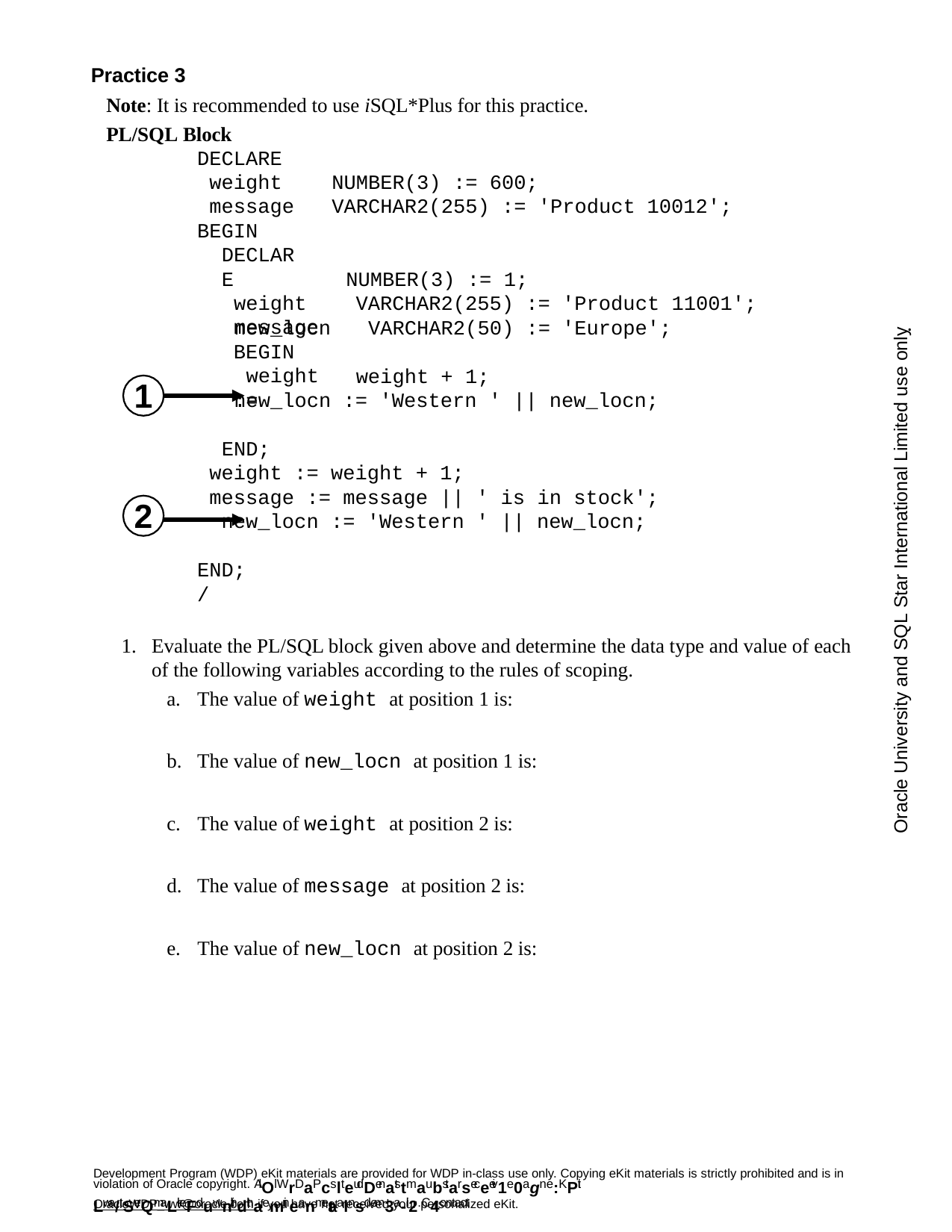

Practice 3
Note: It is recommended to use iSQL*Plus for this practice.
PL/SQL Block
DECLARE
weight  message
BEGIN
DECLARE
weight  message
NUMBER(3) := 600;
VARCHAR2(255) := 'Product 10012';
NUMBER(3) := 1;
VARCHAR2(255) := 'Product 11001';  VARCHAR2(50) := 'Europe';
new_locn  BEGIN
weight :=
Oracle University and SQL Star International Limited use onlyฺ
weight + 1;
1

new_locn := 'Western ' || new_locn;

END;
weight := weight + 1;
message := message || ' is in stock';  new_locn := 'Western ' || new_locn;
2

END;
/

Evaluate the PL/SQL block given above and determine the data type and value of each  of the following variables according to the rules of scoping.
The value of weight at position 1 is:

The value of new_locn at position 1 is:

The value of weight at position 2 is:

The value of message at position 2 is:

The value of new_locn at position 2 is:
Development Program (WDP) eKit materials are provided for WDP in-class use only. Copying eKit materials is strictly prohibited and is in
violation of Oracle copyright. AlOl WrDaPcslteudDenatstmaubstarseceeiv1e0agn e:KPit Lwa/tSerQmaLrkeFduwnithdthaemir neanmetaalnsd em3a-il2. C4ontact
OracleWDP_ww@oracle.com if you have not received your personalized eKit.